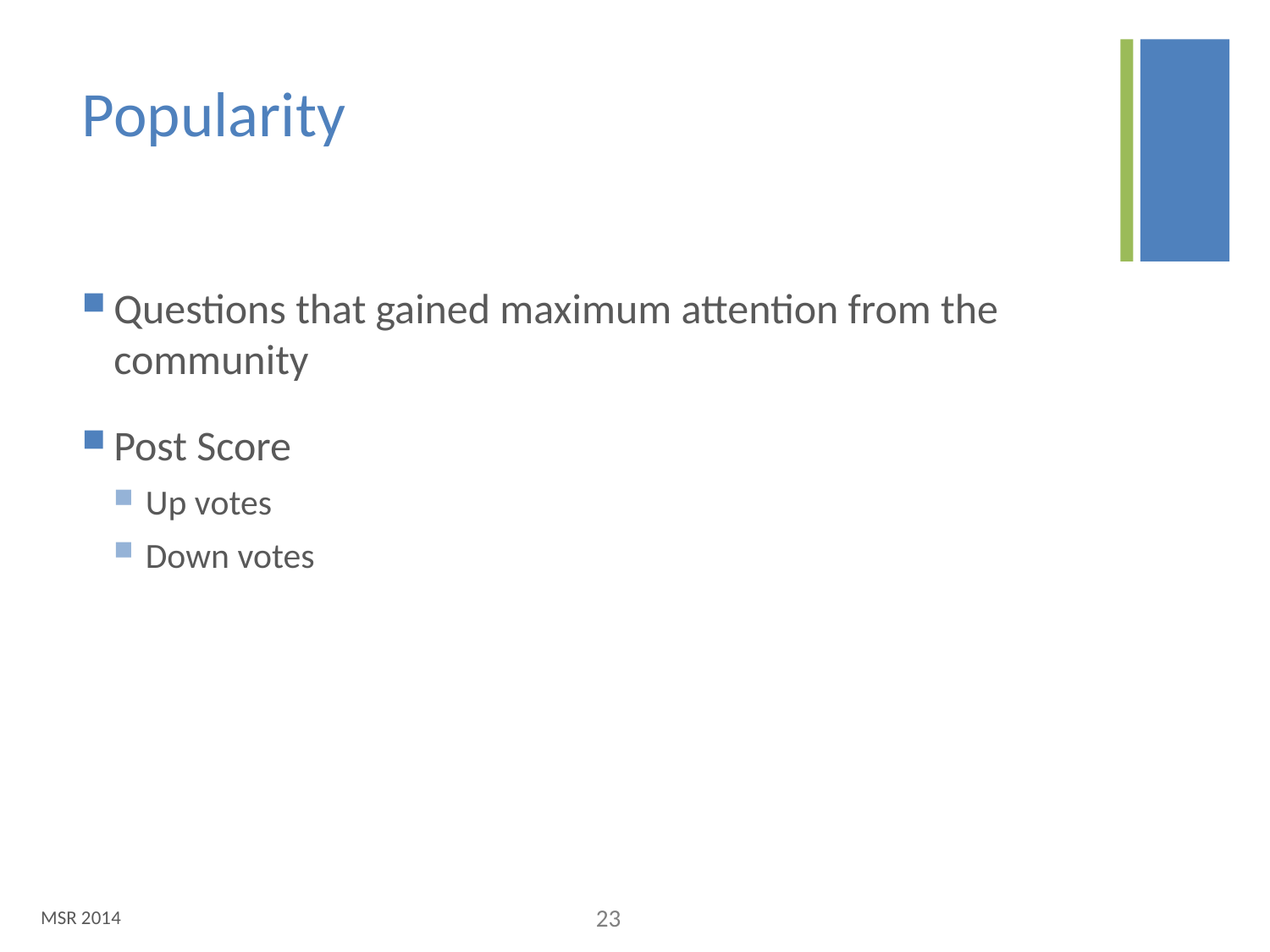

# Popularity
Questions that gained maximum attention from the community
Post Score
Up votes
Down votes
MSR 2014
23